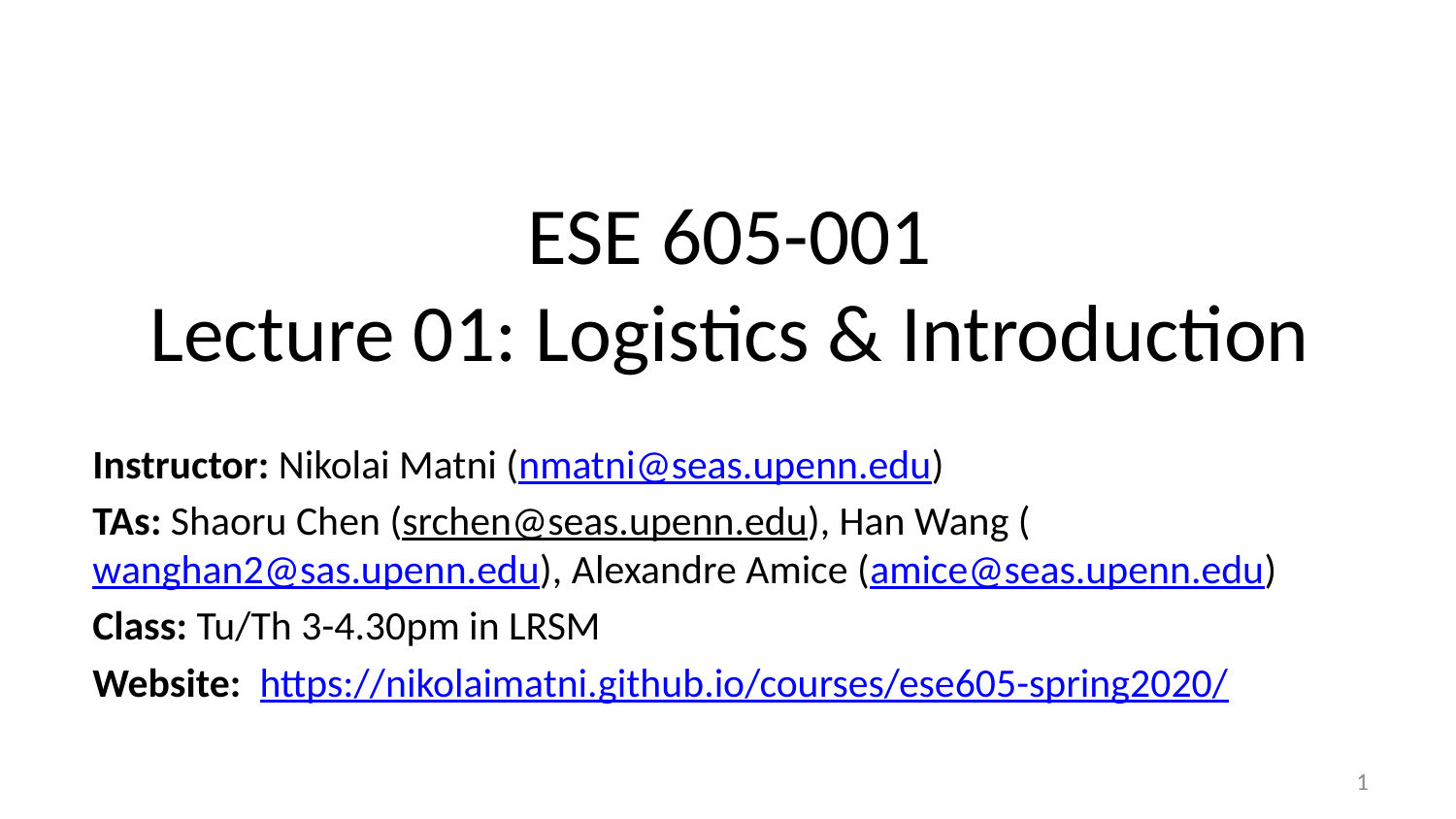

# ESE 605-001 Lecture 01: Logistics & Introduction
Instructor: Nikolai Matni (nmatni@seas.upenn.edu)
TAs: Shaoru Chen (srchen@seas.upenn.edu), Han Wang (wanghan2@sas.upenn.edu), Alexandre Amice (amice@seas.upenn.edu)
Class: Tu/Th 3-4.30pm in LRSM
Website:  https://nikolaimatni.github.io/courses/ese605-spring2020/
1